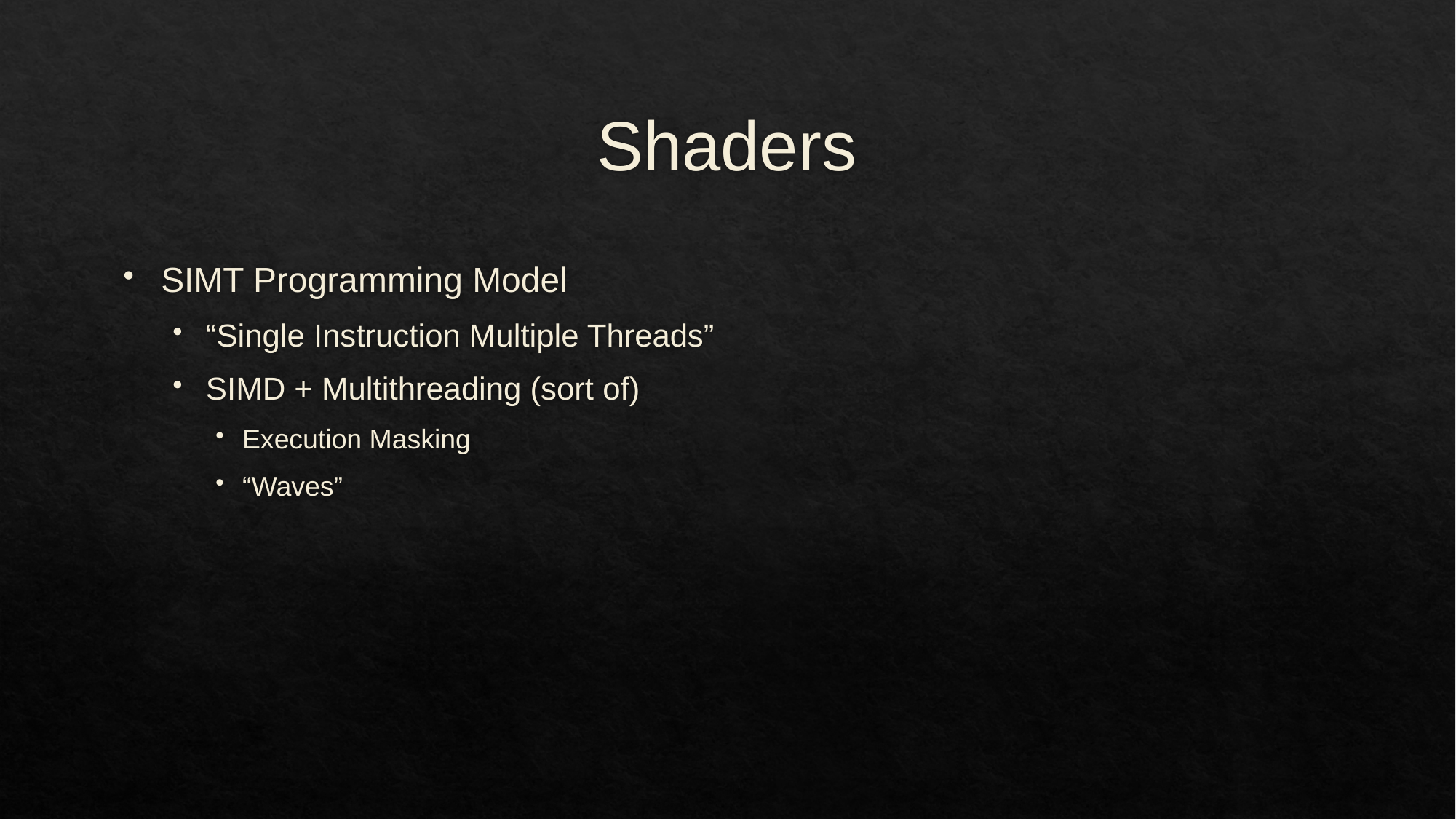

# Shaders
SIMT Programming Model
“Single Instruction Multiple Threads”
SIMD + Multithreading (sort of)
Execution Masking
“Waves”